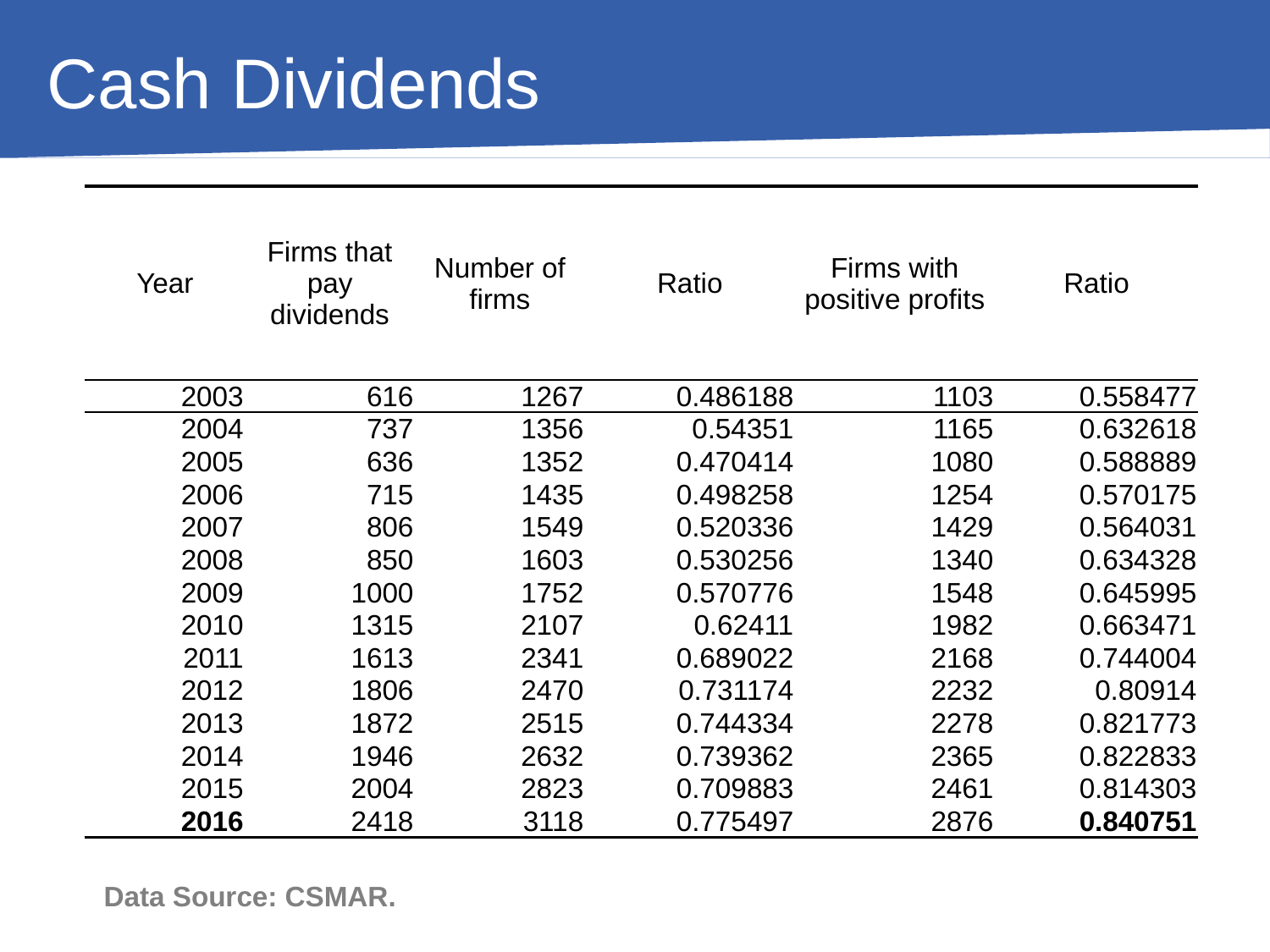

Cash Dividends
| Year | Firms that pay dividends | Number of firms | Ratio | Firms with positive profits | Ratio |
| --- | --- | --- | --- | --- | --- |
| 2003 | 616 | 1267 | 0.486188 | 1103 | 0.558477 |
| 2004 | 737 | 1356 | 0.54351 | 1165 | 0.632618 |
| 2005 | 636 | 1352 | 0.470414 | 1080 | 0.588889 |
| 2006 | 715 | 1435 | 0.498258 | 1254 | 0.570175 |
| 2007 | 806 | 1549 | 0.520336 | 1429 | 0.564031 |
| 2008 | 850 | 1603 | 0.530256 | 1340 | 0.634328 |
| 2009 | 1000 | 1752 | 0.570776 | 1548 | 0.645995 |
| 2010 | 1315 | 2107 | 0.62411 | 1982 | 0.663471 |
| 2011 | 1613 | 2341 | 0.689022 | 2168 | 0.744004 |
| 2012 | 1806 | 2470 | 0.731174 | 2232 | 0.80914 |
| 2013 | 1872 | 2515 | 0.744334 | 2278 | 0.821773 |
| 2014 | 1946 | 2632 | 0.739362 | 2365 | 0.822833 |
| 2015 | 2004 | 2823 | 0.709883 | 2461 | 0.814303 |
| 2016 | 2418 | 3118 | 0.775497 | 2876 | 0.840751 |
Data Source: CSMAR.